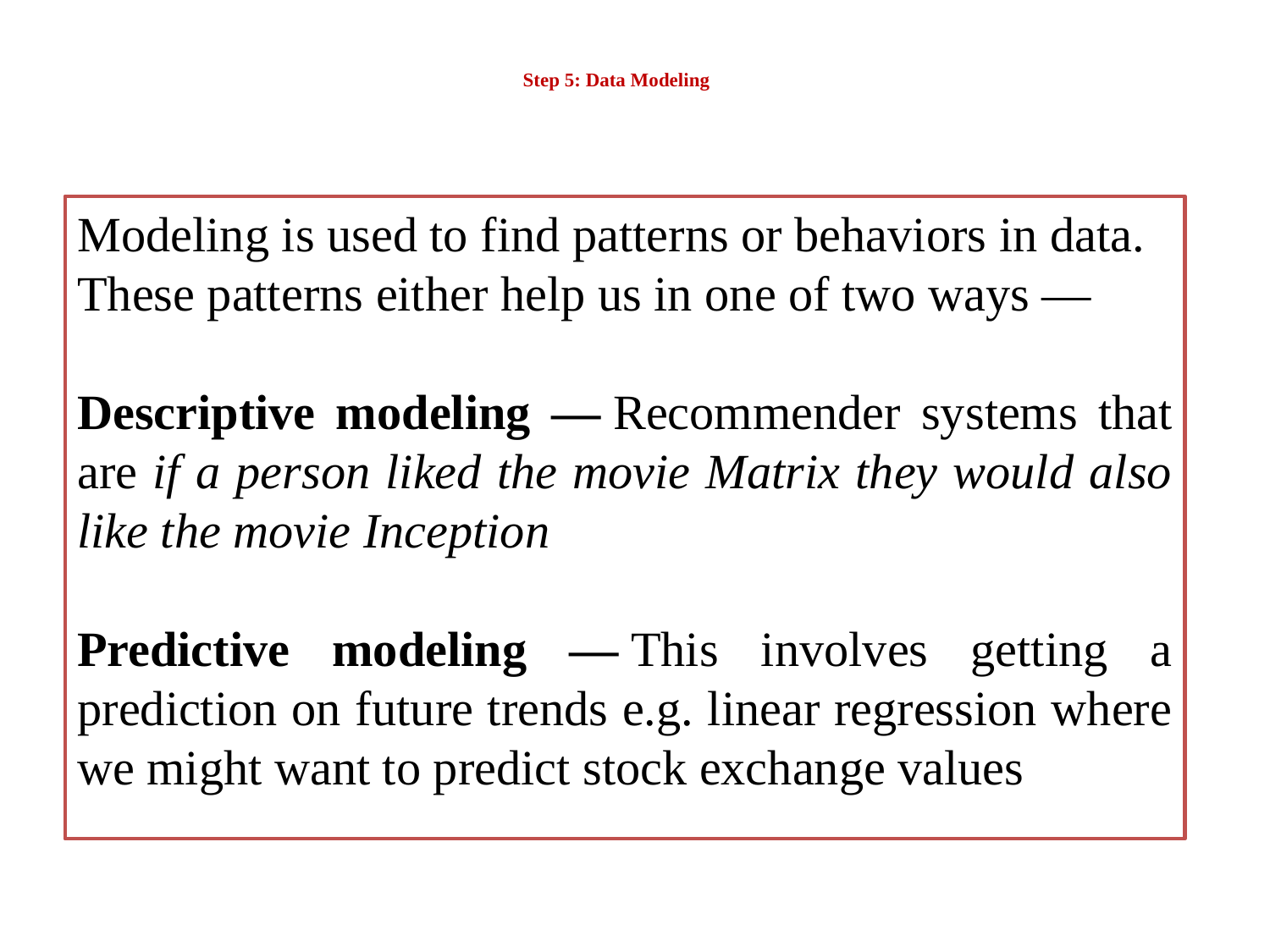

# Step 5: Data Modeling
Modeling is used to find patterns or behaviors in data. These patterns either help us in one of two ways —

Descriptive modeling — Recommender systems that are if a person liked the movie Matrix they would also like the movie Inception

Predictive modeling — This involves getting a prediction on future trends e.g. linear regression where we might want to predict stock exchange values